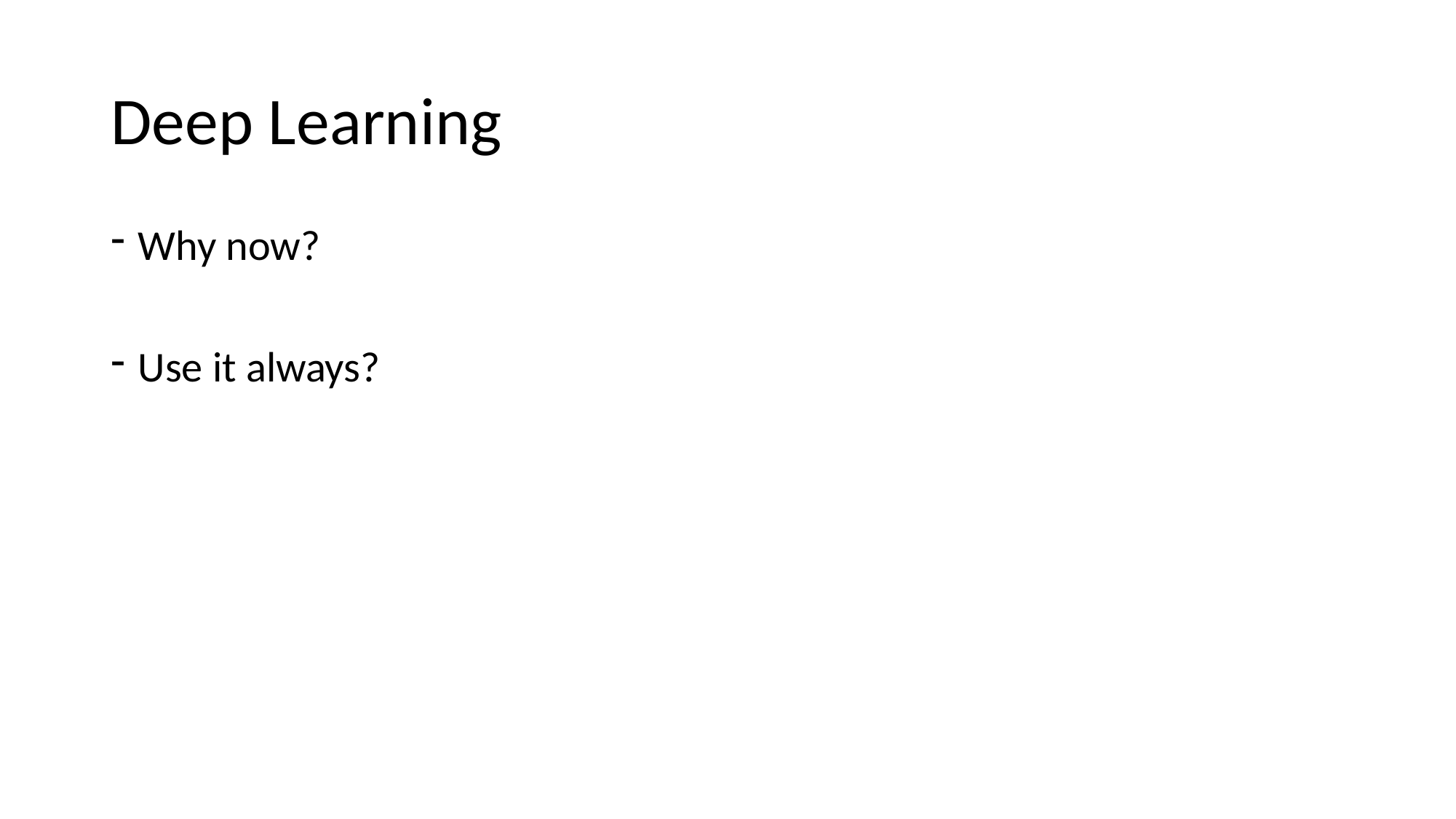

# Deep Learning
Why now?

Use it always?